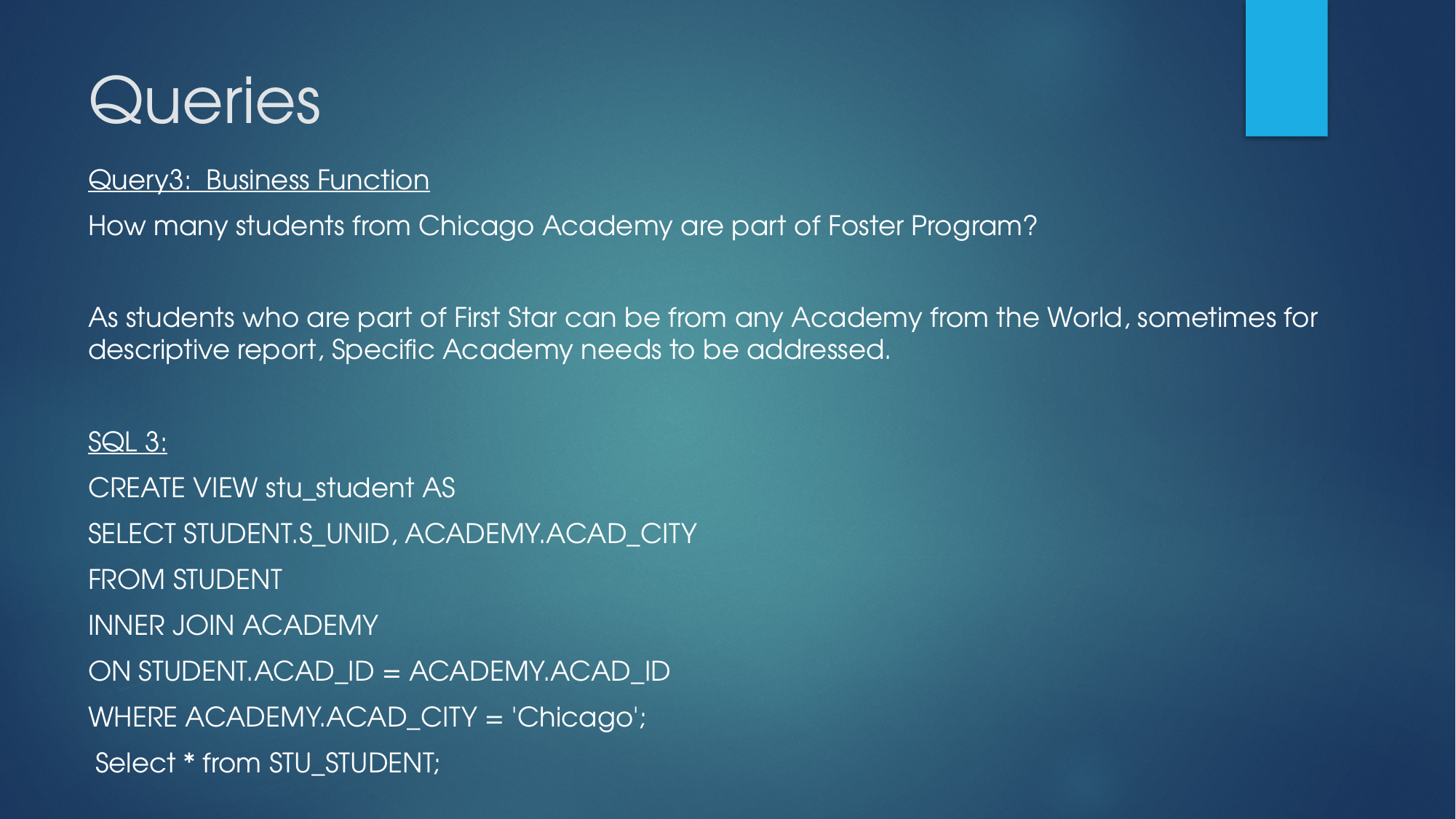

# Queries
Query3:  Business Function
How many students from Chicago Academy are part of Foster Program?

As students who are part of First Star can be from any Academy from the World, sometimes for descriptive report, Specific Academy needs to be addressed.

SQL 3:
CREATE VIEW stu_student AS
SELECT STUDENT.S_UNID, ACADEMY.ACAD_CITY
FROM STUDENT
INNER JOIN ACADEMY
ON STUDENT.ACAD_ID = ACADEMY.ACAD_ID
WHERE ACADEMY.ACAD_CITY = 'Chicago';
 Select * from STU_STUDENT;